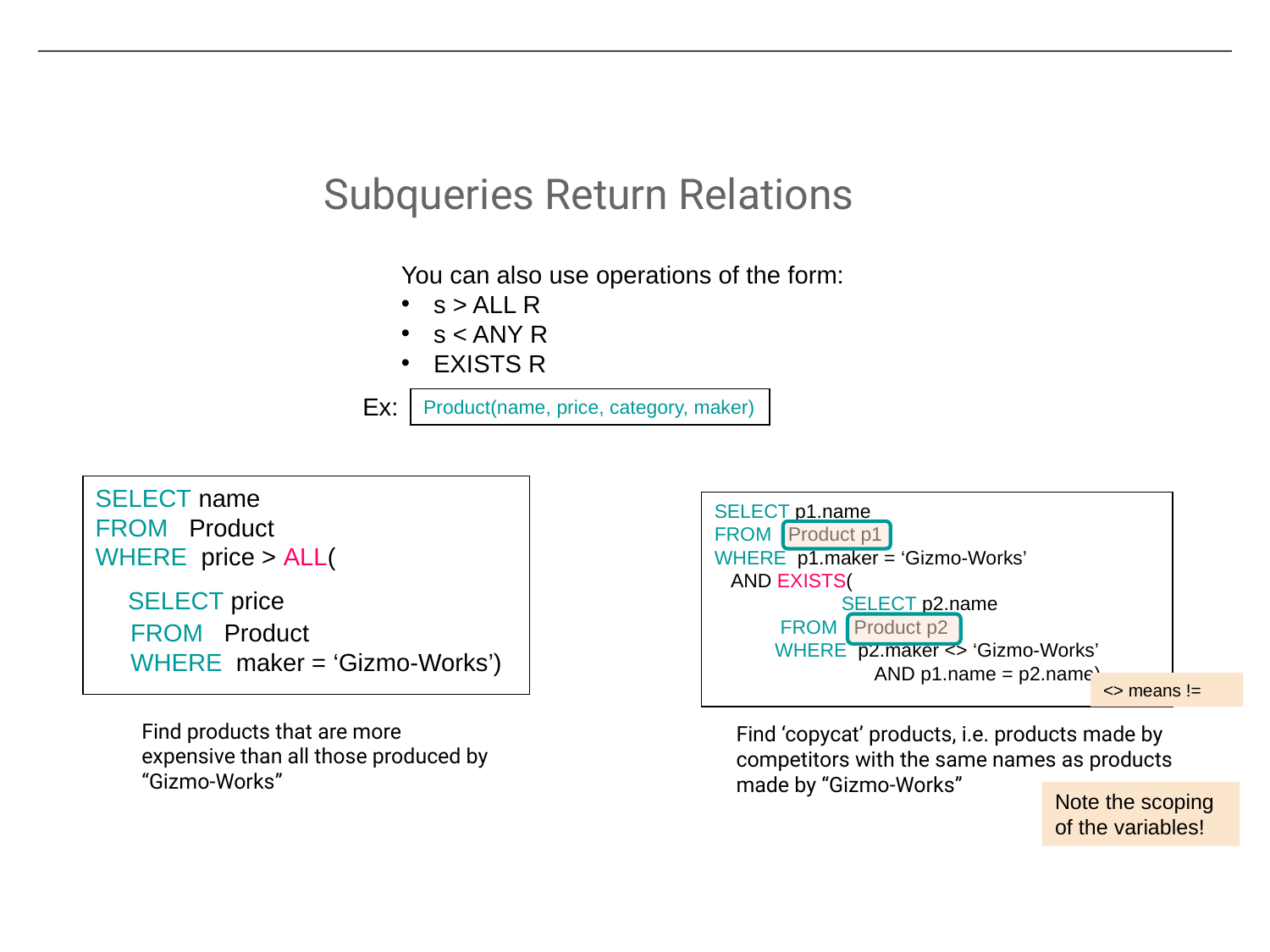

Subqueries Return Relations
You can also use operations of the form:
s > ALL R
s < ANY R
EXISTS R
Ex:
Product(name, price, category, maker)
SELECT name
FROM   Product
WHERE  price > ALL(
   SELECT price
     FROM   Product
     WHERE  maker = ‘Gizmo-Works’)
SELECT p1.name
FROM   Product p1
WHERE  p1.maker = ‘Gizmo-Works’
   AND EXISTS(
	SELECT p2.name
            FROM   Product p2
           WHERE  p2.maker <> ‘Gizmo-Works’
	      AND p1.name = p2.name)

<> means !=
Find products that are more expensive than all those produced by “Gizmo-Works”
Find ‘copycat’ products, i.e. products made by competitors with the same names as products made by “Gizmo-Works”
Note the scoping of the variables!